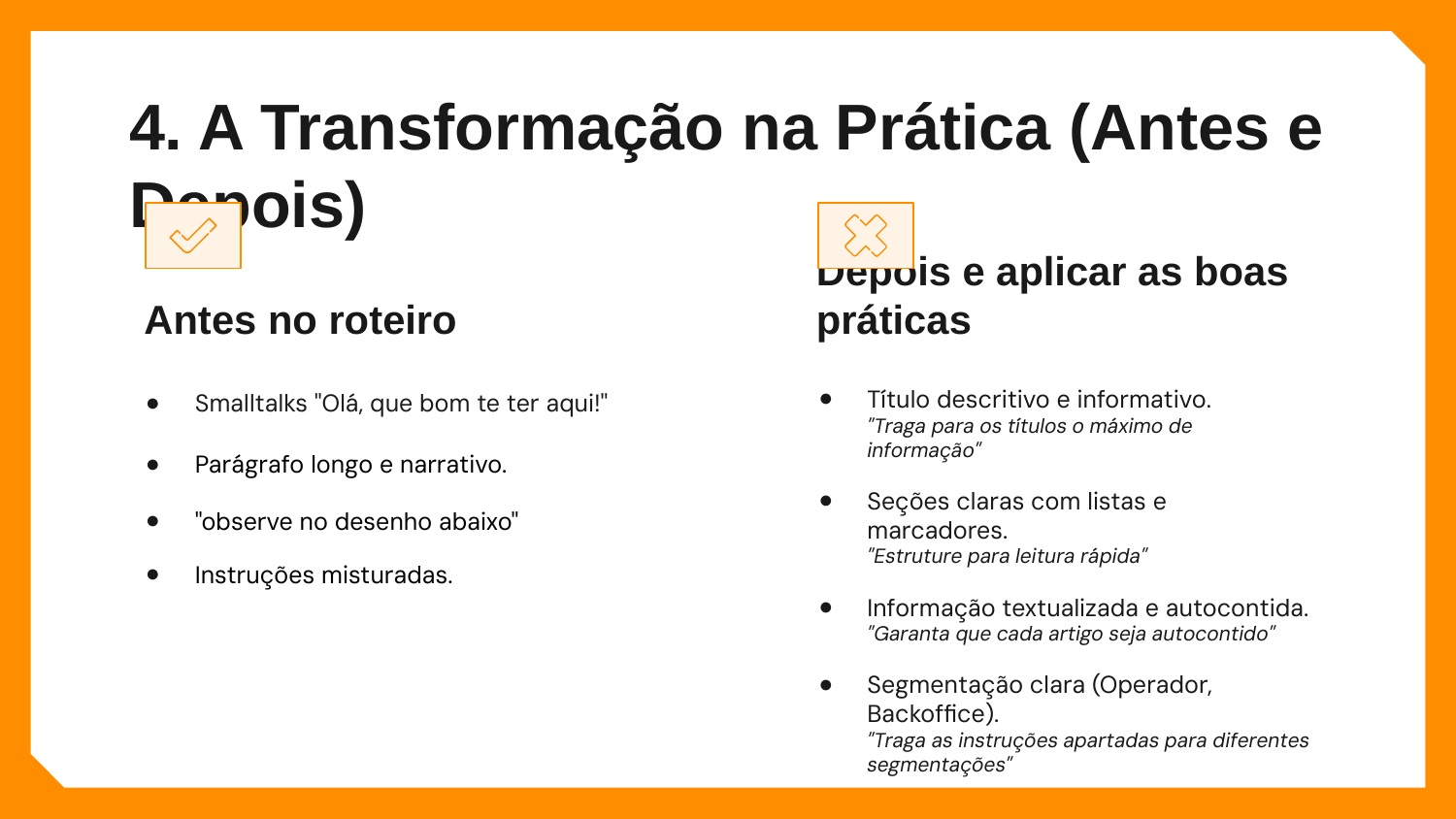

# 4. A Transformação na Prática (Antes e Depois)

Antes no roteiro
Depois e aplicar as boas práticas
Smalltalks "Olá, que bom te ter aqui!"

Parágrafo longo e narrativo.

"observe no desenho abaixo"

Instruções misturadas.

Título descritivo e informativo.
"Traga para os títulos o máximo de informação"

Seções claras com listas e marcadores.
"Estruture para leitura rápida"

Informação textualizada e autocontida.
"Garanta que cada artigo seja autocontido"

Segmentação clara (Operador, Backoffice).
"Traga as instruções apartadas para diferentes segmentações"